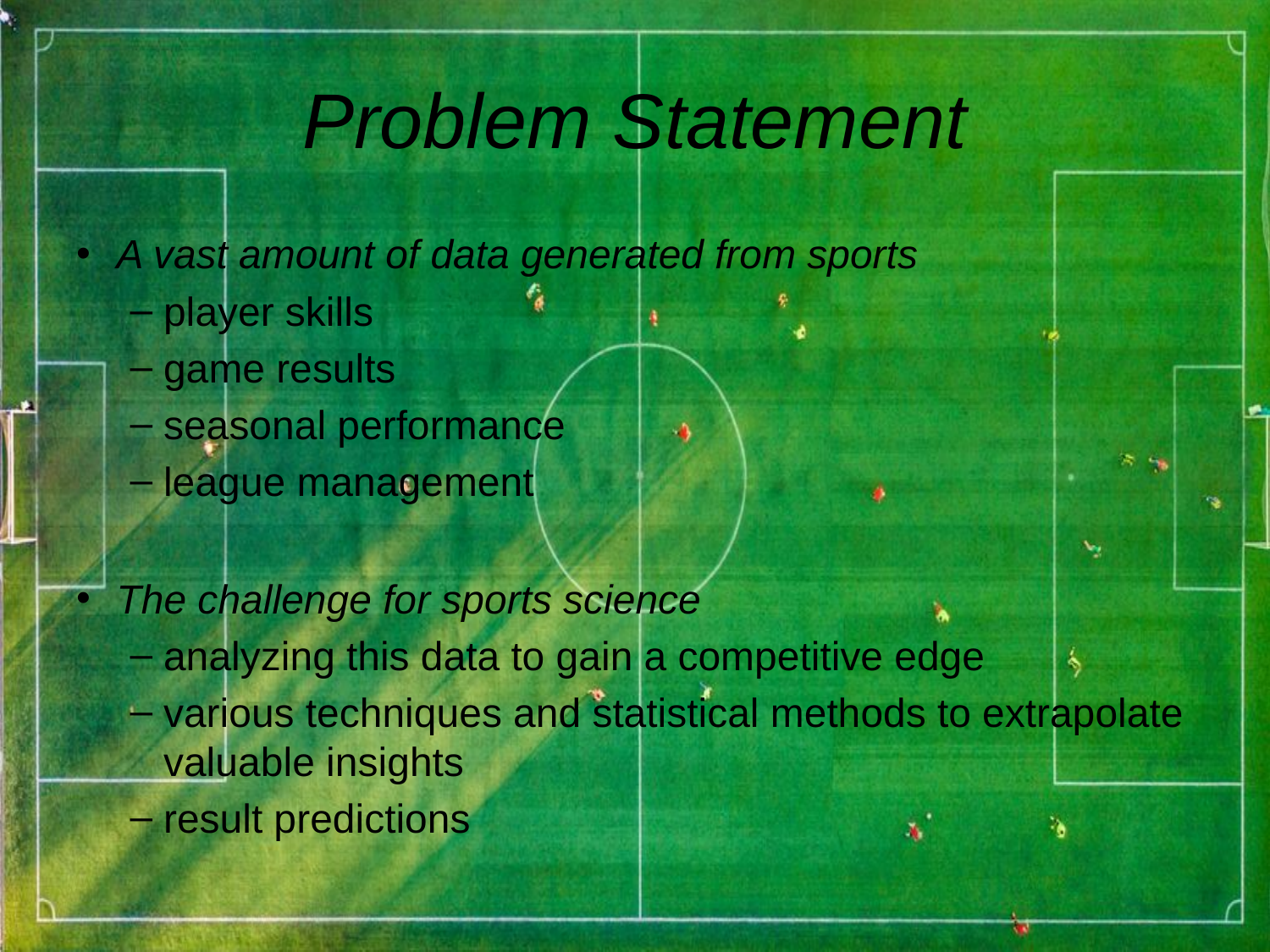

# Problem Statement
A vast amount of data generated from sports
player skills
game results
seasonal performance
league management

The challenge for sports science
analyzing this data to gain a competitive edge
various techniques and statistical methods to extrapolate valuable insights
result predictions